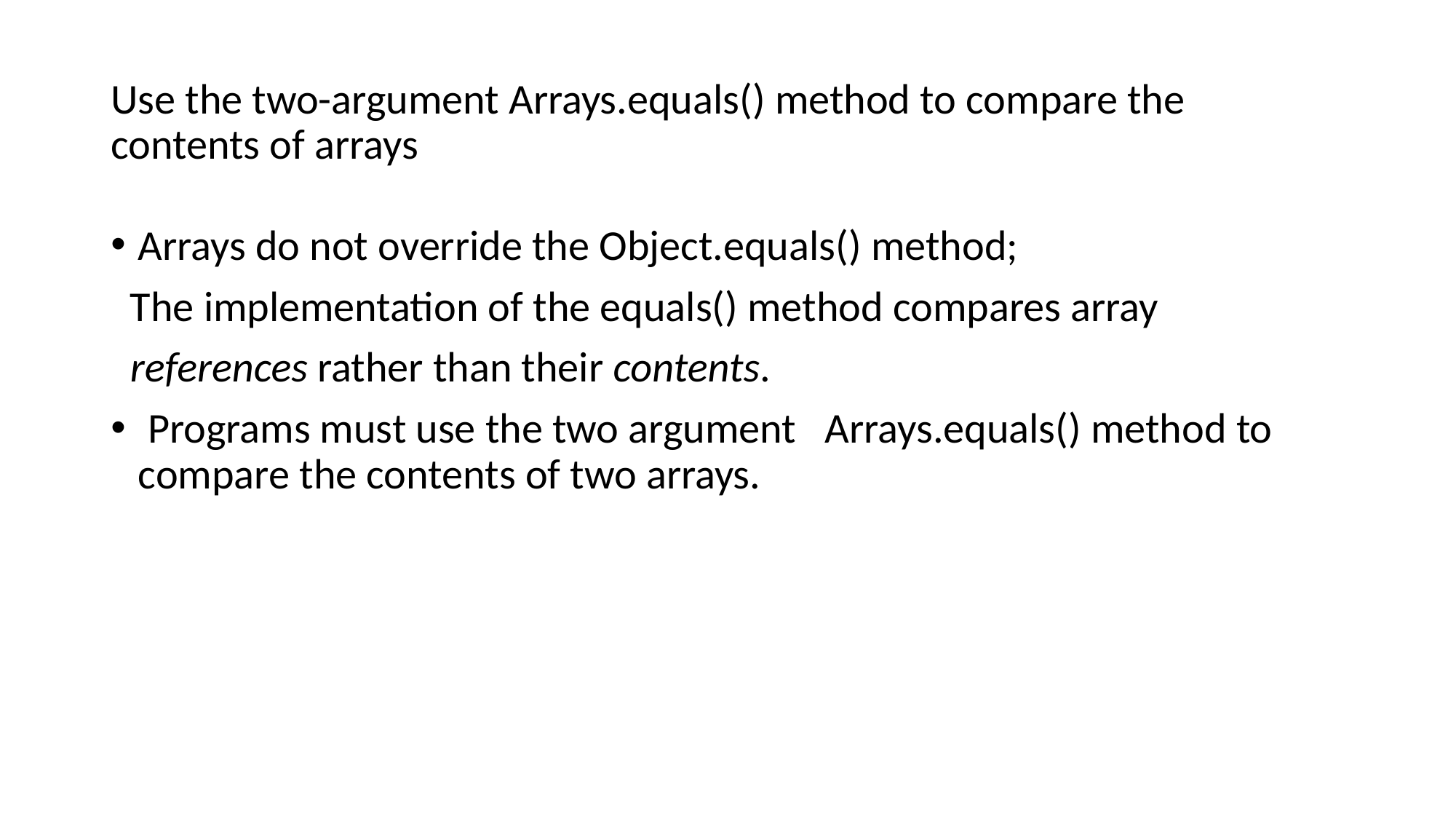

# Use the two-argument Arrays.equals() method to compare the contents of arrays
Arrays do not override the Object.equals() method;
  The implementation of the equals() method compares array
  references rather than their contents.
 Programs must use the two argument   Arrays.equals() method to compare the contents of two arrays.